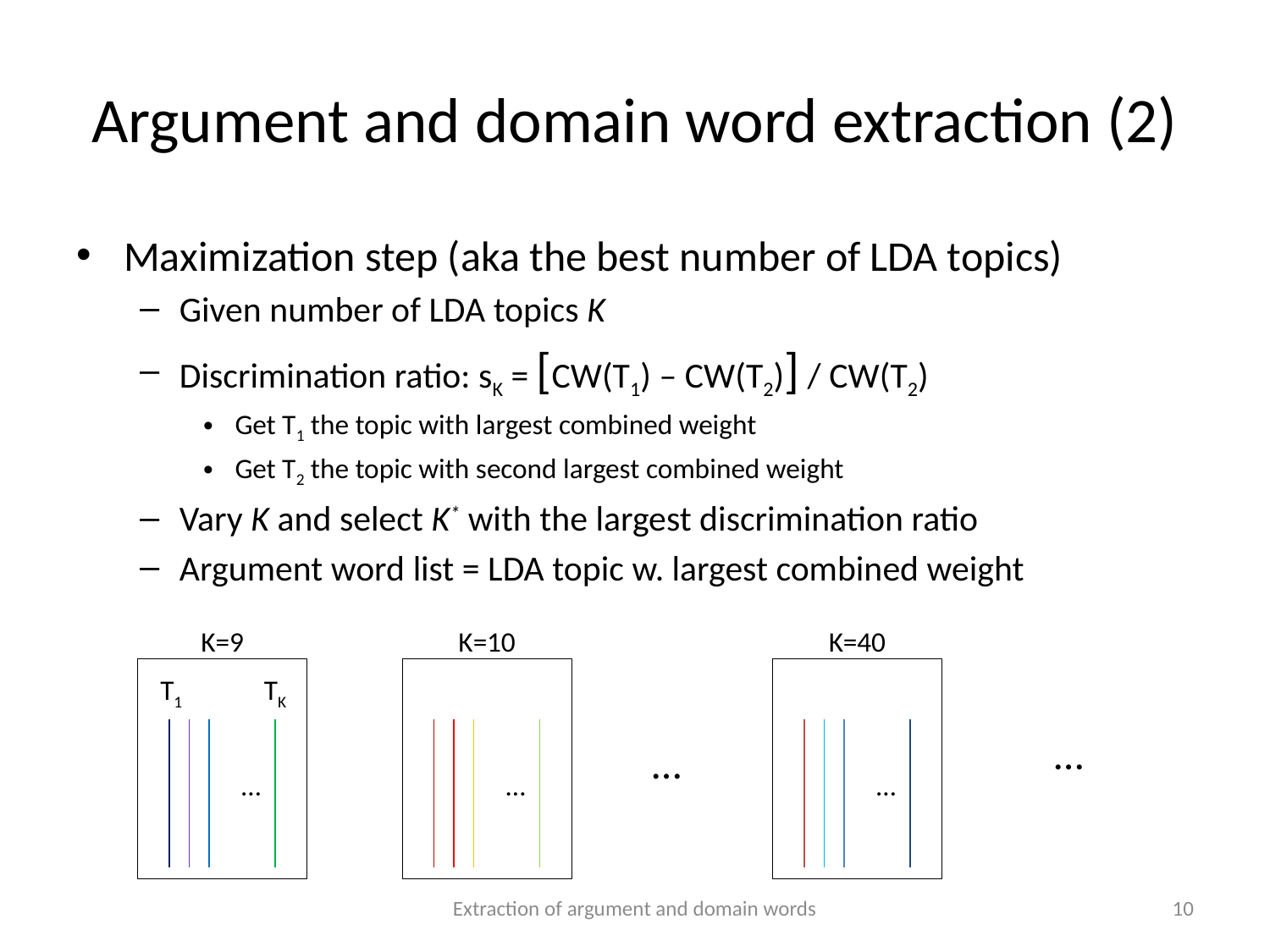

# Argument and domain word extraction (2)
Maximization step (aka the best number of LDA topics)
Given number of LDA topics K
Discrimination ratio: sK = [CW(T1) – CW(T2)] / CW(T2)
Get T1 the topic with largest combined weight
Get T2 the topic with second largest combined weight
Vary K and select K* with the largest discrimination ratio
Argument word list = LDA topic w. largest combined weight
K=10
K=9
K=40

T1
TK
…
…
…
…
…
Extraction of argument and domain words
10